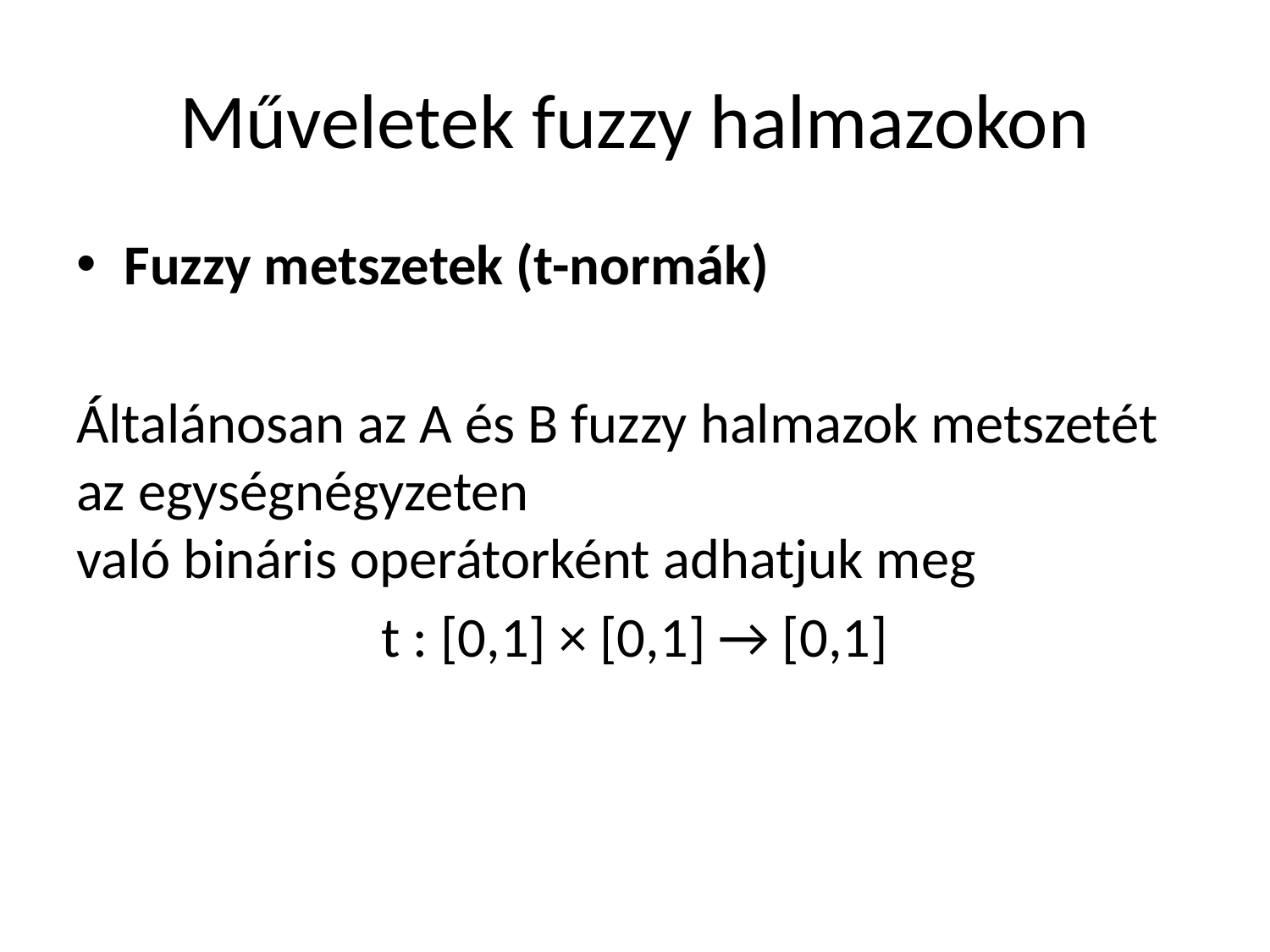

# Műveletek fuzzy halmazokon
Fuzzy metszetek (t-normák)

Általánosan az A és B fuzzy halmazok metszetét az egységnégyzeten
való bináris operátorként adhatjuk meg
t : [0,1] × [0,1] → [0,1]